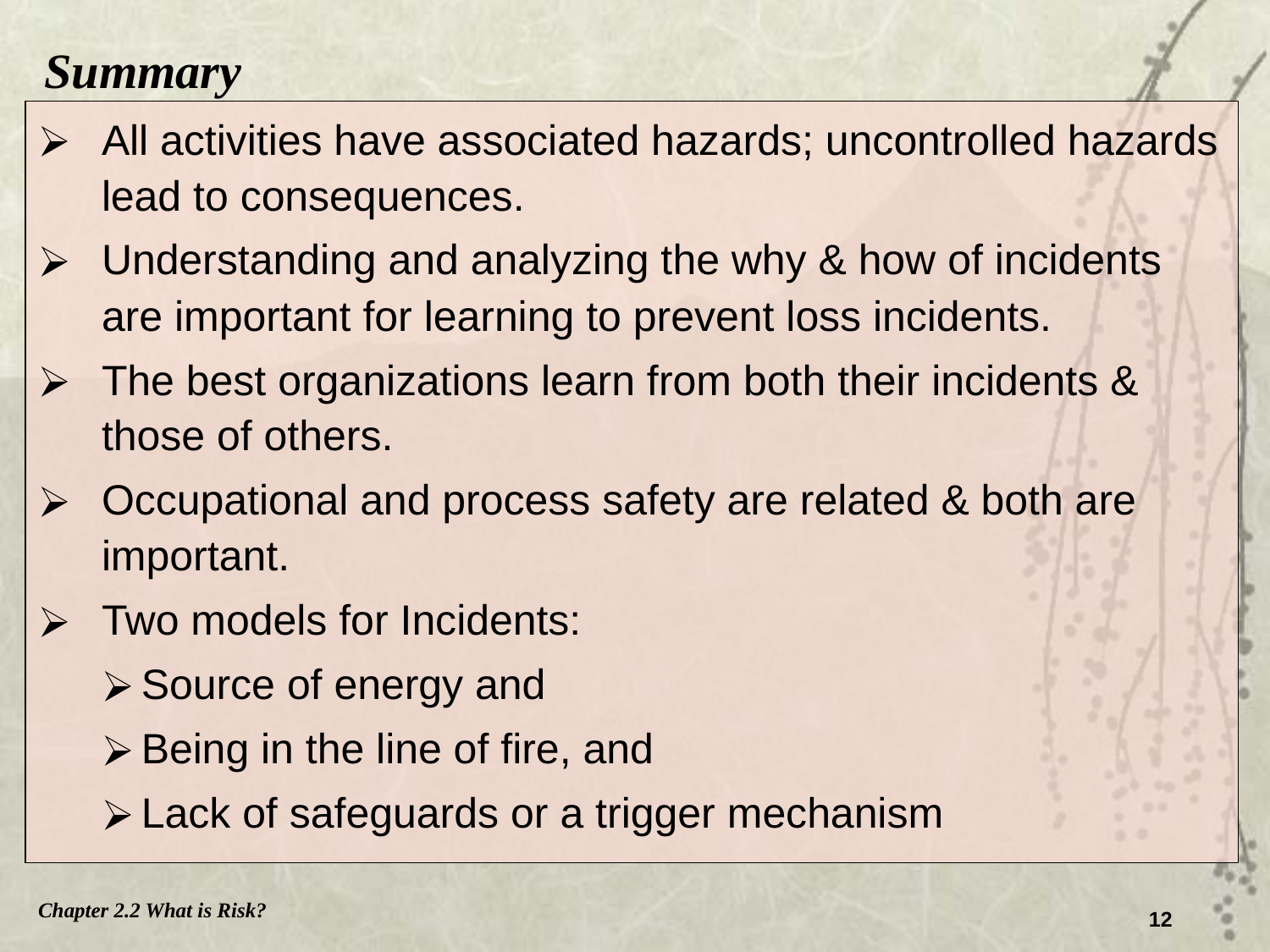

Summary
All activities have associated hazards; uncontrolled hazards lead to consequences.
Understanding and analyzing the why & how of incidents are important for learning to prevent loss incidents.
The best organizations learn from both their incidents & those of others.
Occupational and process safety are related & both are important.
Two models for Incidents:
Source of energy and
Being in the line of fire, and
Lack of safeguards or a trigger mechanism
Chapter 2.2 What is Risk?
12